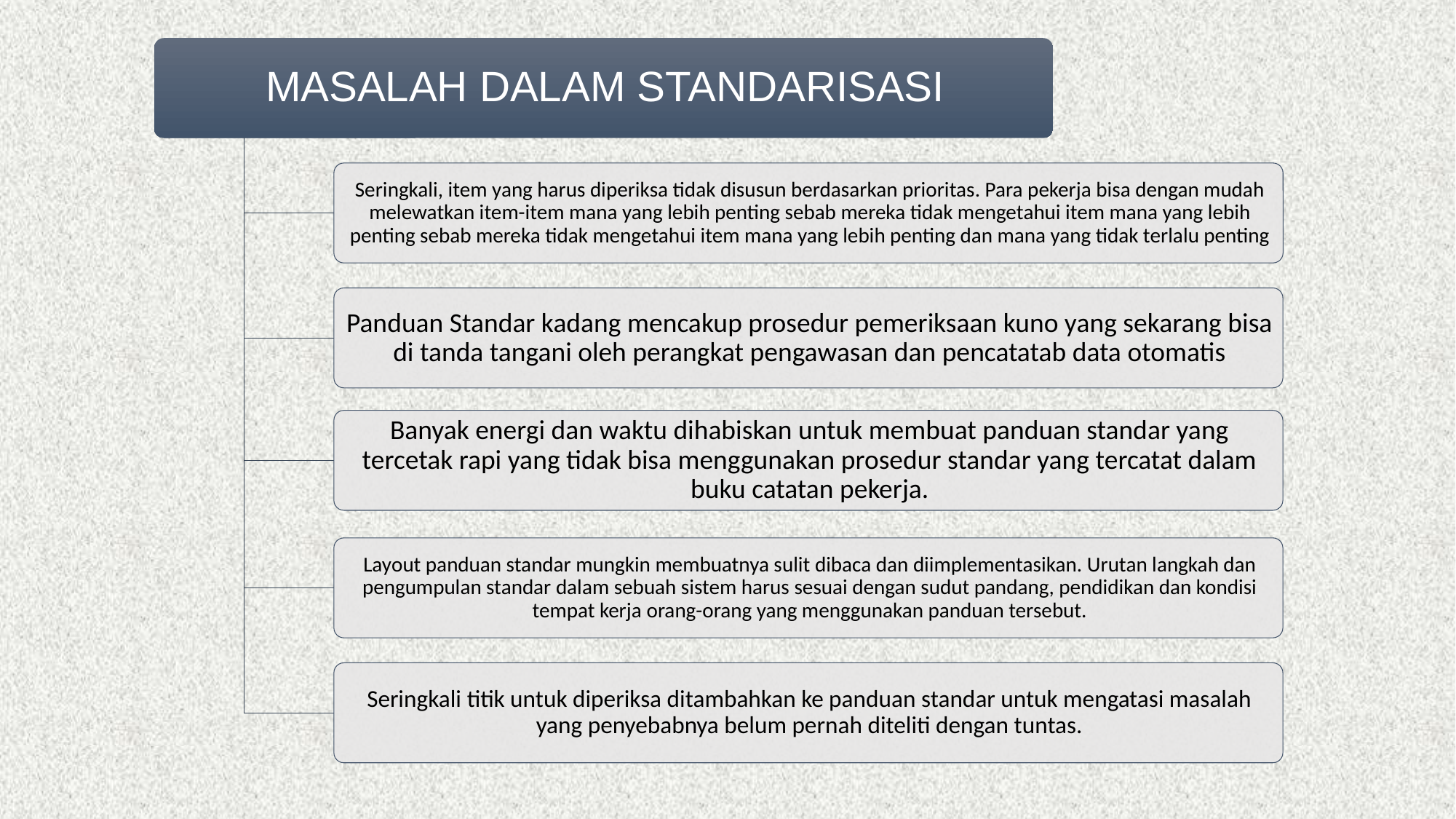

MASALAH DALAM STANDARISASI
Seringkali, item yang harus diperiksa tidak disusun berdasarkan prioritas. Para pekerja bisa dengan mudah melewatkan item-item mana yang lebih penting sebab mereka tidak mengetahui item mana yang lebih penting sebab mereka tidak mengetahui item mana yang lebih penting dan mana yang tidak terlalu penting
Panduan Standar kadang mencakup prosedur pemeriksaan kuno yang sekarang bisa di tanda tangani oleh perangkat pengawasan dan pencatatab data otomatis
Banyak energi dan waktu dihabiskan untuk membuat panduan standar yang tercetak rapi yang tidak bisa menggunakan prosedur standar yang tercatat dalam buku catatan pekerja.
Layout panduan standar mungkin membuatnya sulit dibaca dan diimplementasikan. Urutan langkah dan pengumpulan standar dalam sebuah sistem harus sesuai dengan sudut pandang, pendidikan dan kondisi tempat kerja orang-orang yang menggunakan panduan tersebut.
Seringkali titik untuk diperiksa ditambahkan ke panduan standar untuk mengatasi masalah yang penyebabnya belum pernah diteliti dengan tuntas.